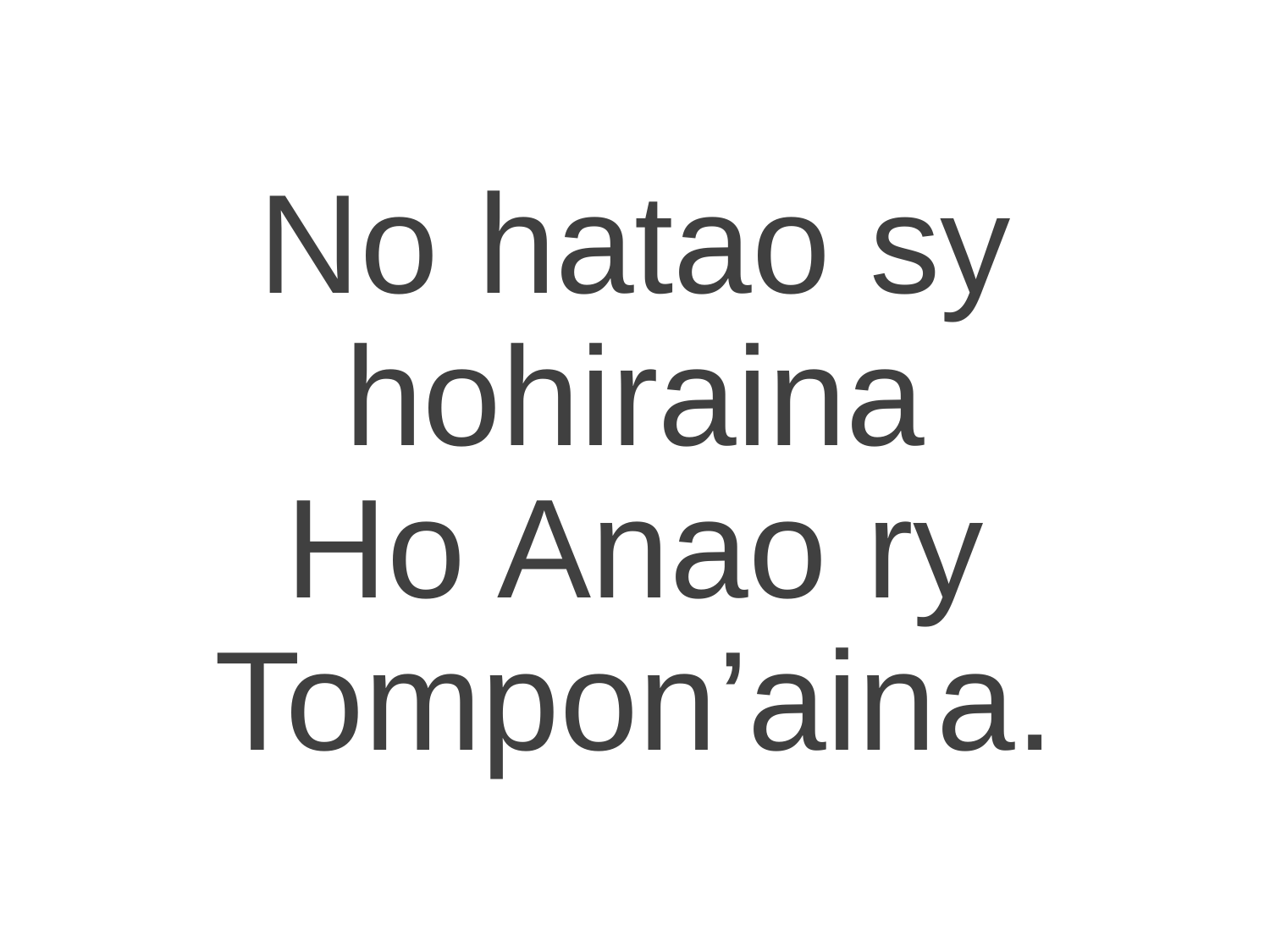

No hatao sy hohiraina
Ho Anao ry Tompon’aina.